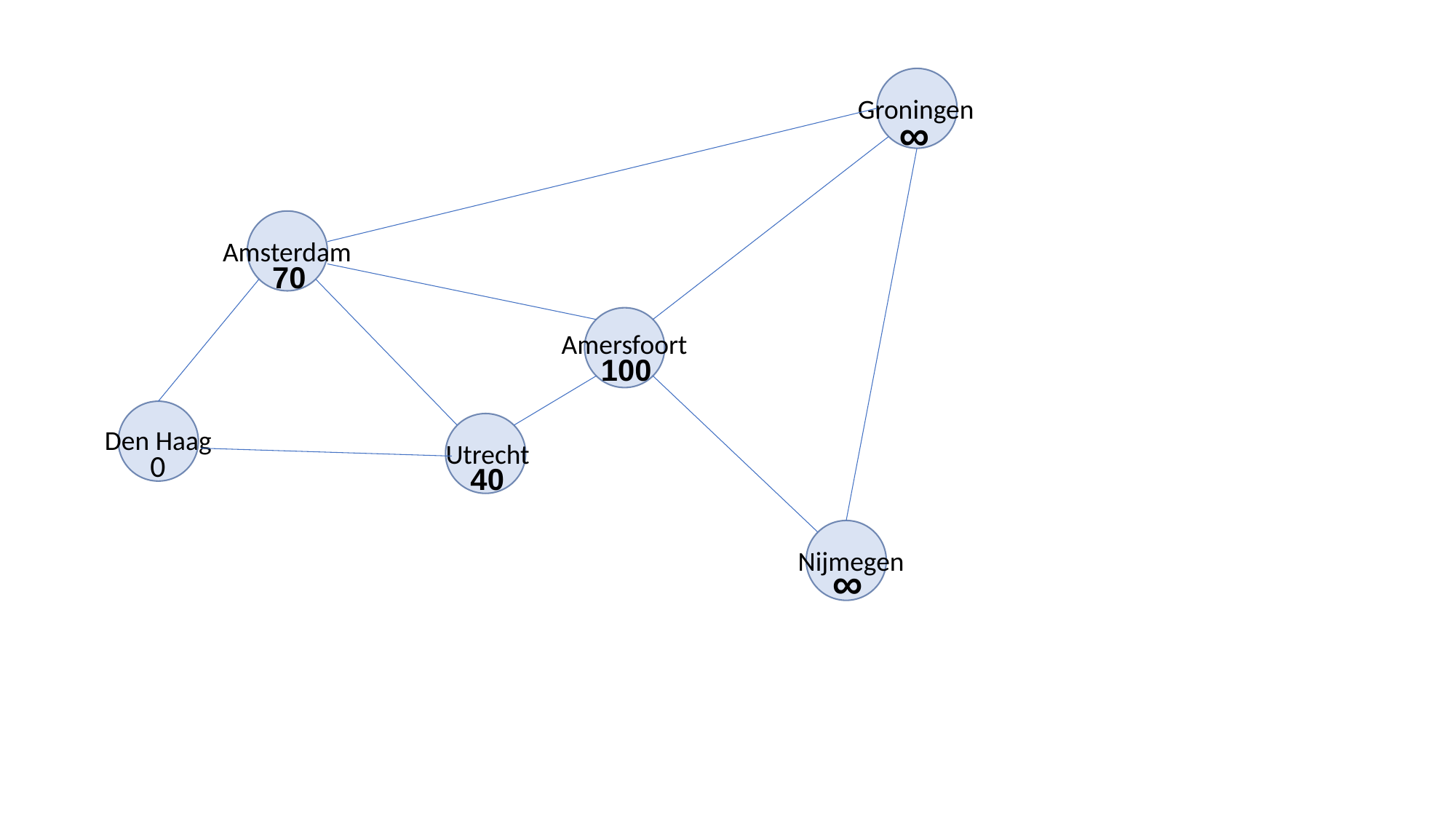

Groningen
∞

Amsterdam
70

Amersfoort
100

Den Haag
Utrecht
0
40

Nijmegen
∞